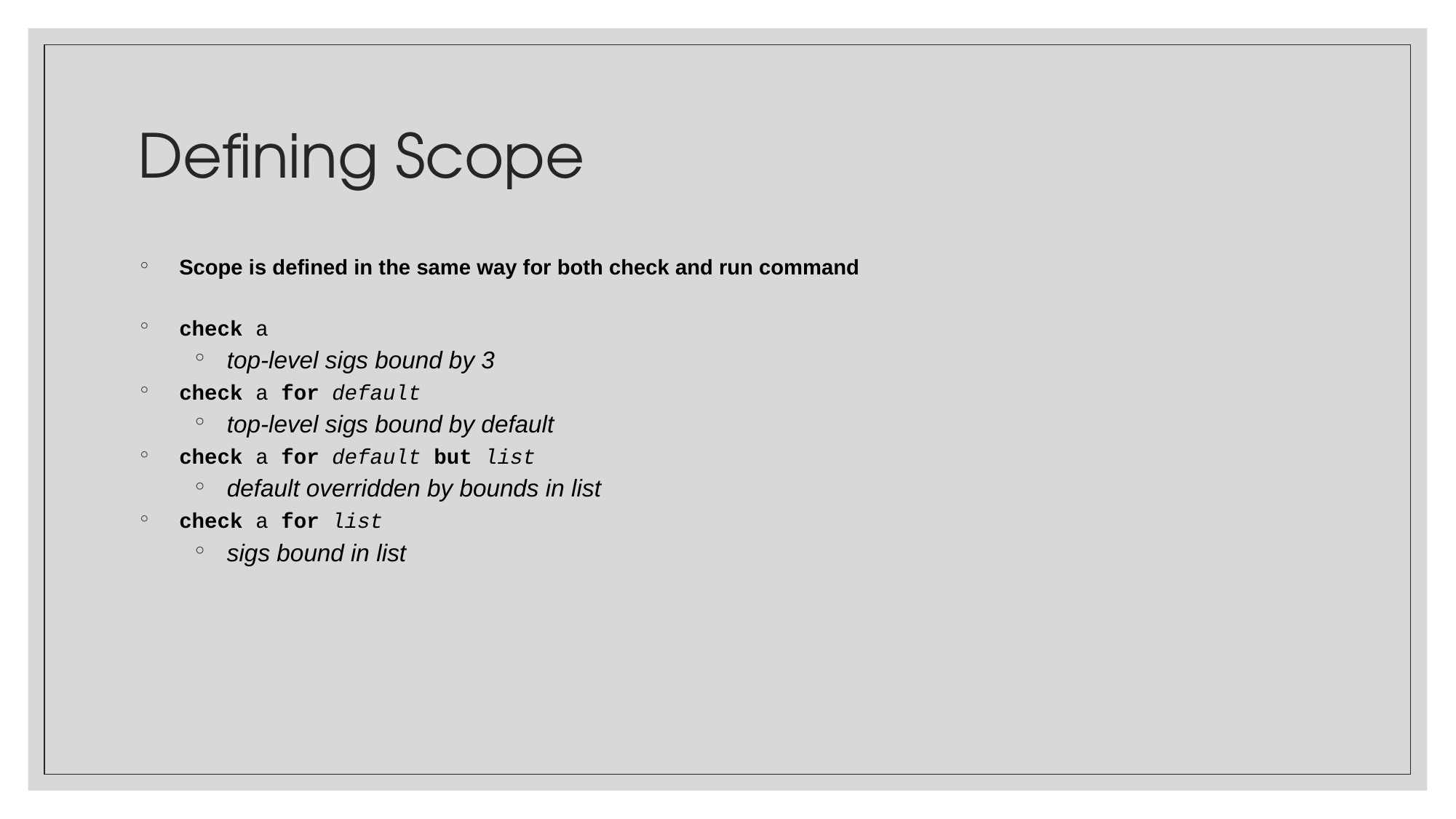

# Defining Scope
Scope is defined in the same way for both check and run command

check a
top-level sigs bound by 3
check a for default
top-level sigs bound by default
check a for default but list
default overridden by bounds in list
check a for list
sigs bound in list